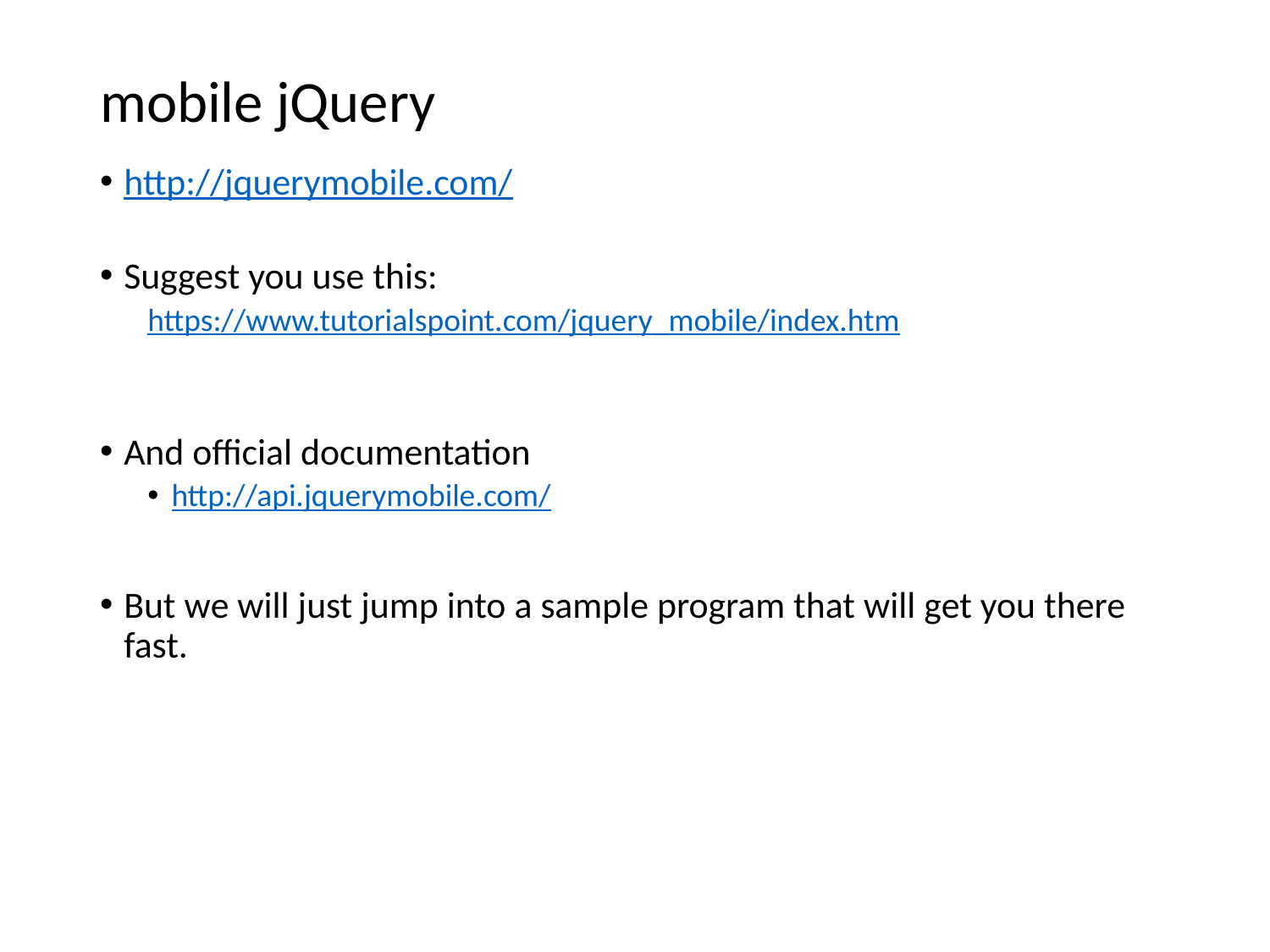

# mobile jQuery
http://jquerymobile.com/

Suggest you use this:
https://www.tutorialspoint.com/jquery_mobile/index.htm

And official documentation
http://api.jquerymobile.com/

But we will just jump into a sample program that will get you there fast.